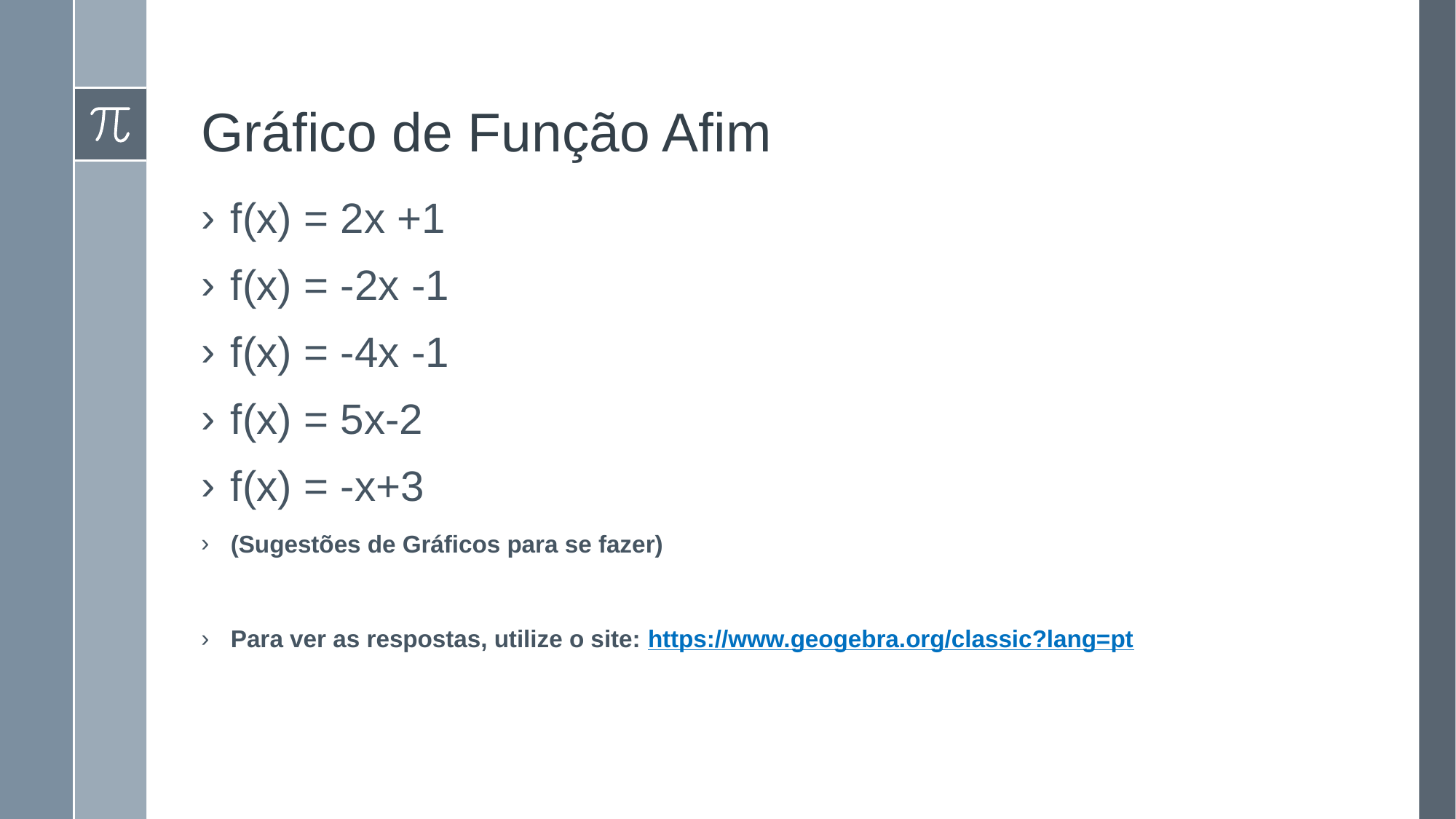

# Gráfico de Função Afim
f(x) = 2x +1
f(x) = -2x -1
f(x) = -4x -1
f(x) = 5x-2
f(x) = -x+3
(Sugestões de Gráficos para se fazer)

Para ver as respostas, utilize o site: https://www.geogebra.org/classic?lang=pt